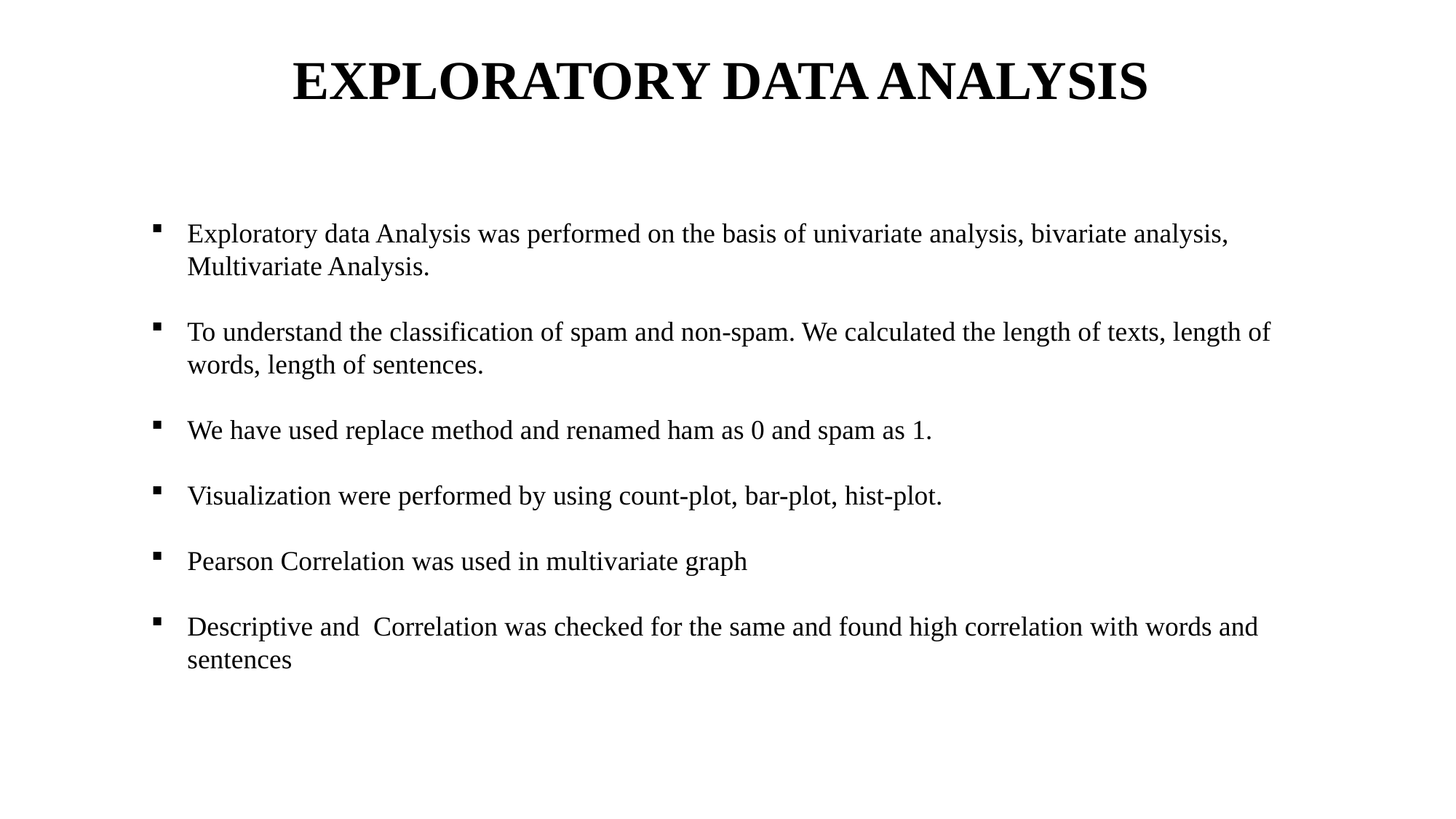

# EXPLORATORY DATA ANALYSIS
Exploratory data Analysis was performed on the basis of univariate analysis, bivariate analysis, Multivariate Analysis.

To understand the classification of spam and non-spam. We calculated the length of texts, length of words, length of sentences.

We have used replace method and renamed ham as 0 and spam as 1.

Visualization were performed by using count-plot, bar-plot, hist-plot.

Pearson Correlation was used in multivariate graph

Descriptive and  Correlation was checked for the same and found high correlation with words and sentences